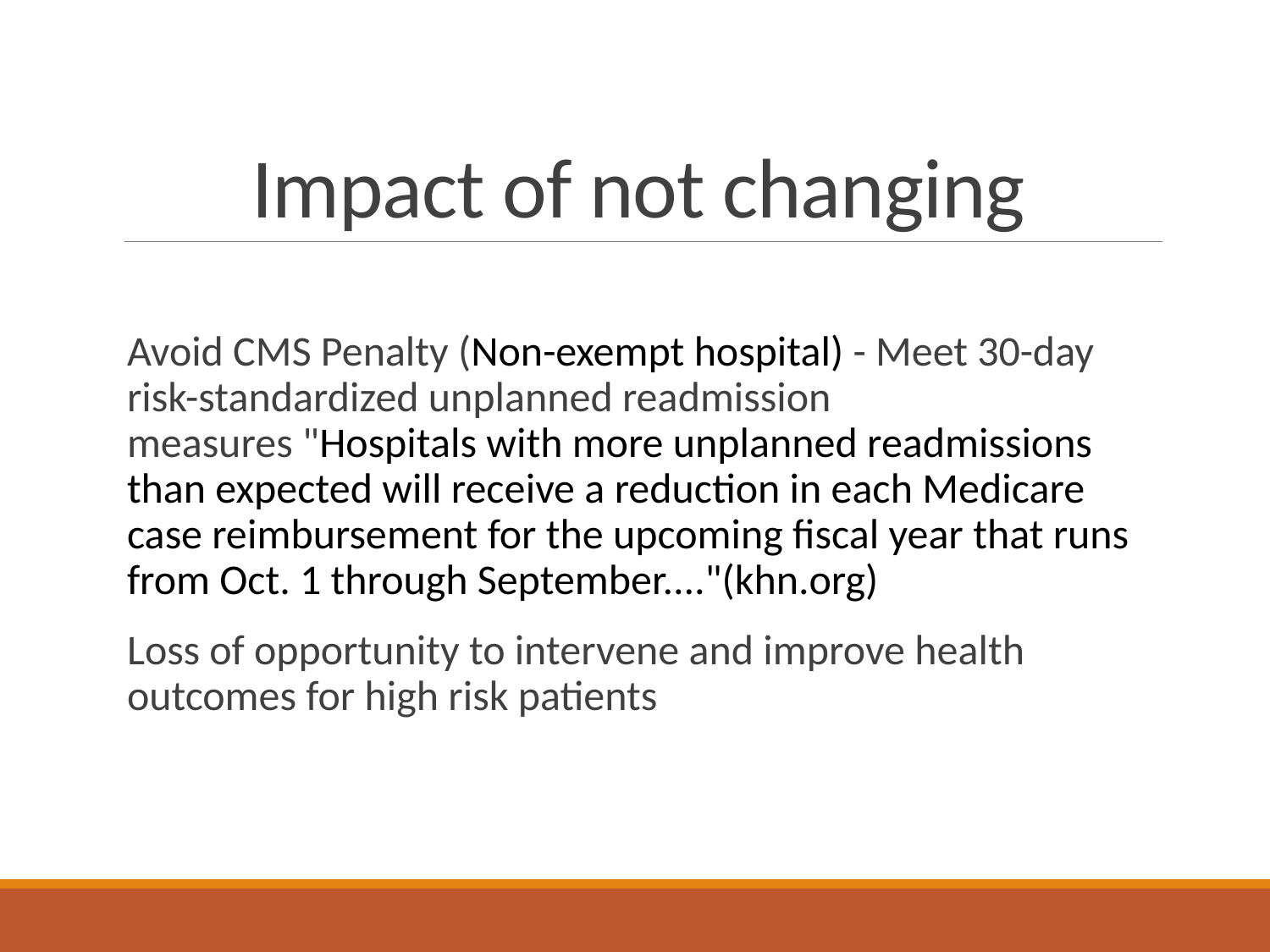

# Impact of not changing

Avoid CMS Penalty (Non-exempt hospital) - Meet 30-day risk-standardized unplanned readmission measures "Hospitals with more unplanned readmissions than expected will receive a reduction in each Medicare case reimbursement for the upcoming fiscal year that runs from Oct. 1 through September...."(khn.org)
Loss of opportunity to intervene and improve health outcomes for high risk patients